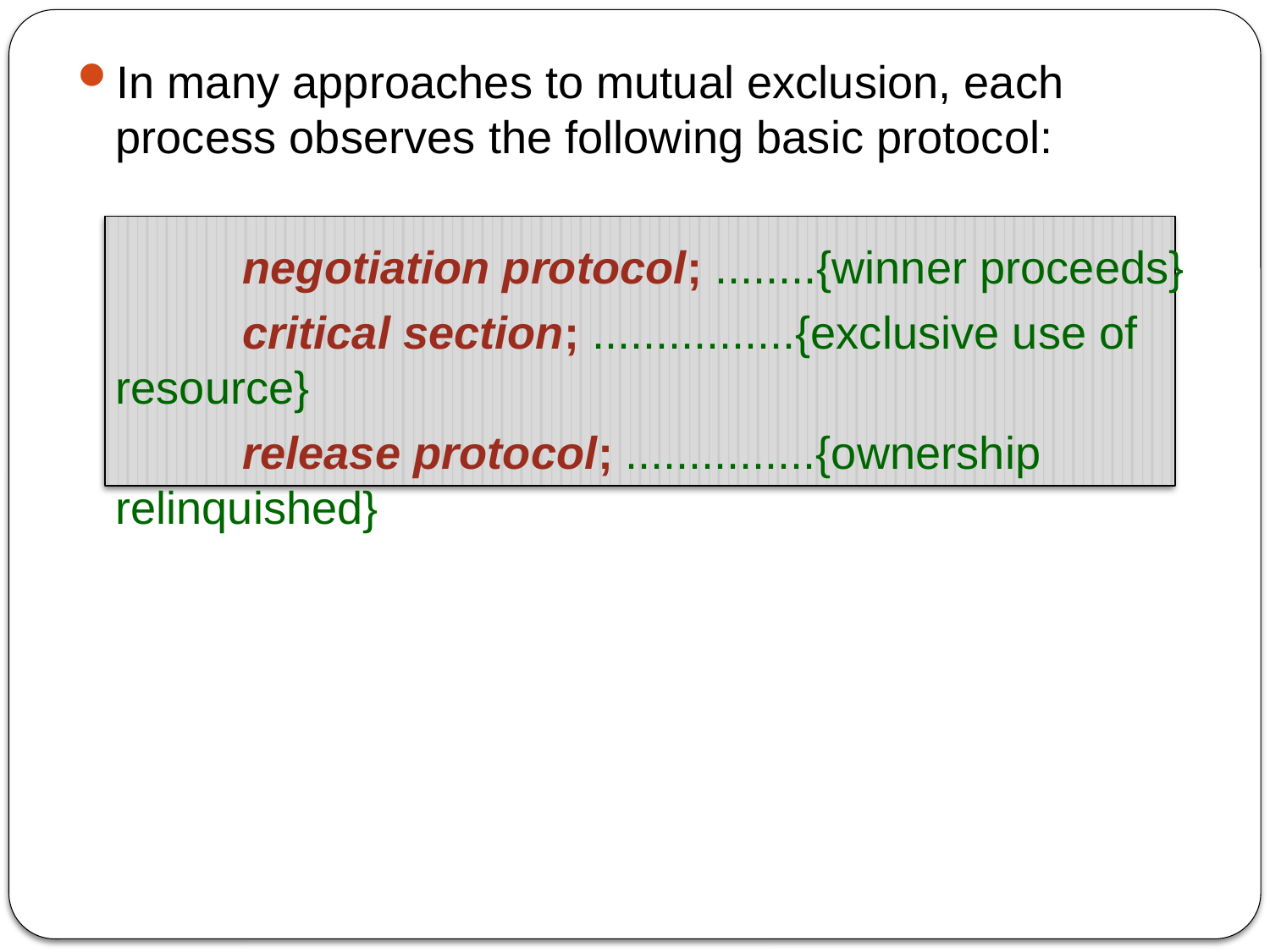

In many approaches to mutual exclusion, each process observes the following basic protocol:

		negotiation protocol; ........{winner proceeds}
		critical section; ................{exclusive use of resource}
		release protocol; ...............{ownership relinquished}